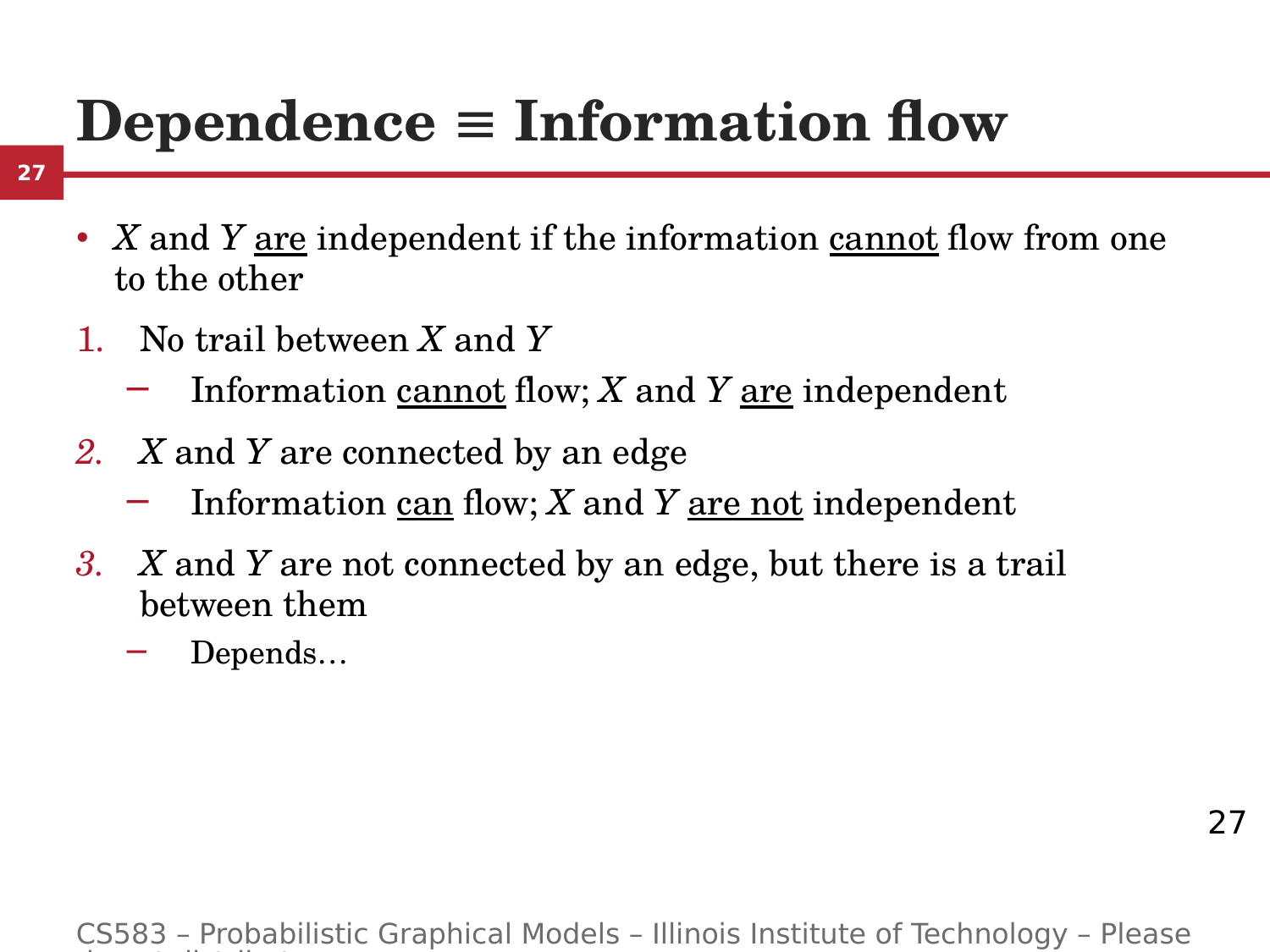

# Dependence ≡ Information flow
X and Y are independent if the information cannot flow from one to the other
No trail between X and Y
Information cannot flow; X and Y are independent
X and Y are connected by an edge
Information can flow; X and Y are not independent
X and Y are not connected by an edge, but there is a trail between them
Depends…
27
CS583 – Probabilistic Graphical Models – Illinois Institute of Technology – Please do not distribute.